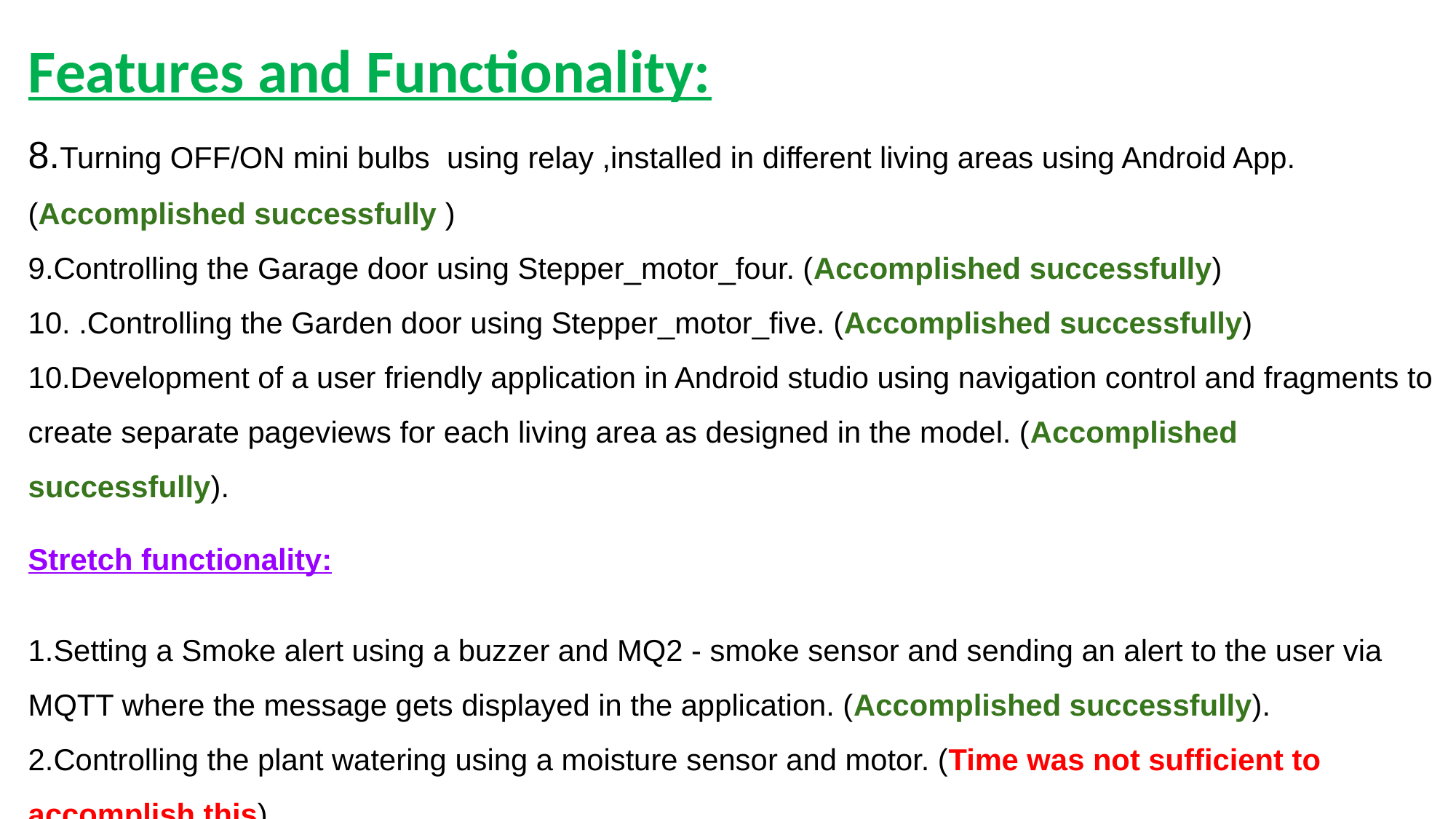

Features and Functionality:
8.Turning OFF/ON mini bulbs  using relay ,installed in different living areas using Android App.
(Accomplished successfully )
9.Controlling the Garage door using Stepper_motor_four. (Accomplished successfully)
10. .Controlling the Garden door using Stepper_motor_five. (Accomplished successfully)
10.Development of a user friendly application in Android studio using navigation control and fragments to create separate pageviews for each living area as designed in the model. (Accomplished successfully).
Stretch functionality:
Setting a Smoke alert using a buzzer and MQ2 - smoke sensor and sending an alert to the user via MQTT where the message gets displayed in the application. (Accomplished successfully).
Controlling the plant watering using a moisture sensor and motor. (Time was not sufficient to accomplish this).